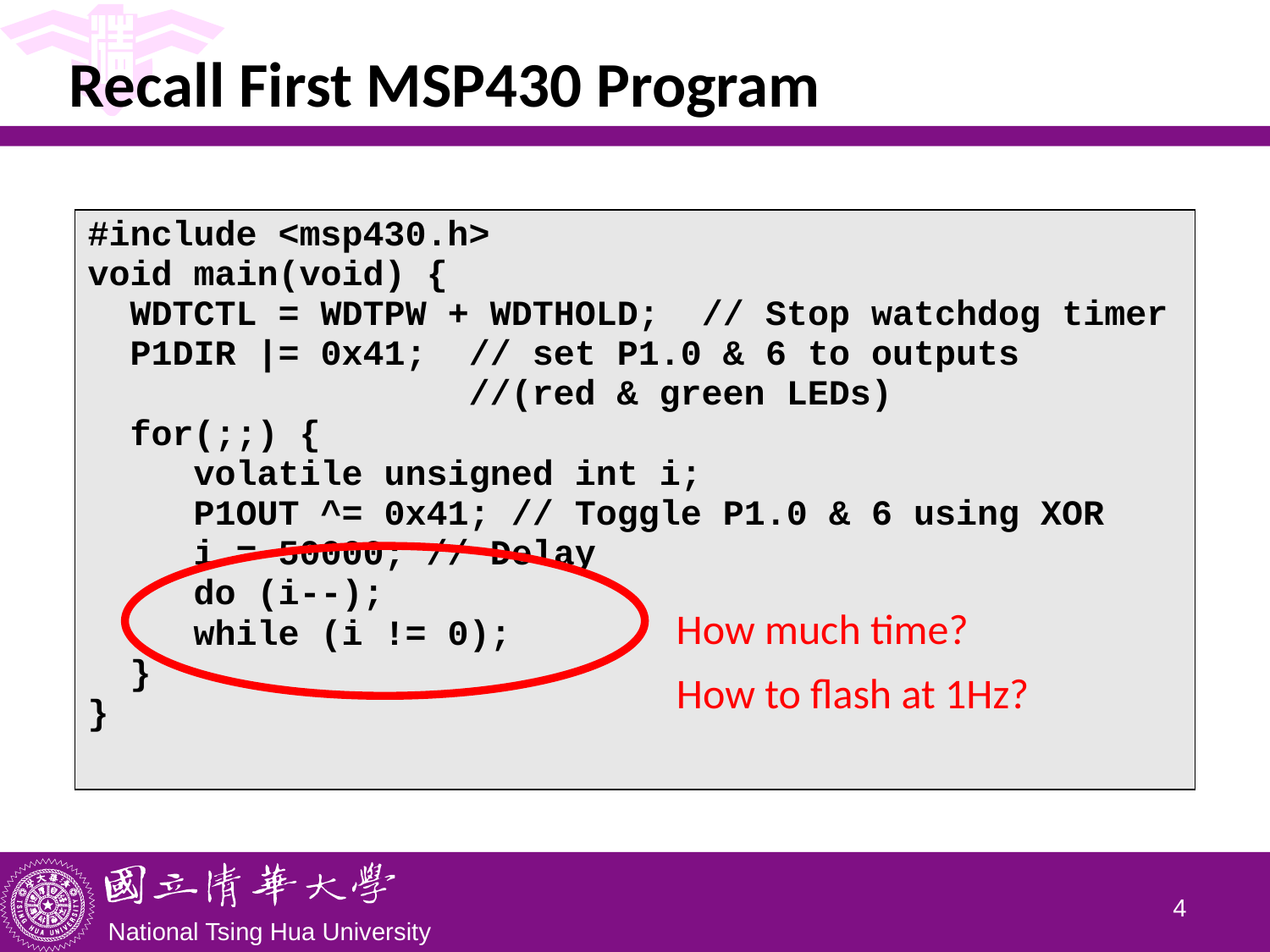

# Recall First MSP430 Program
| #include <msp430.h> void main(void) { WDTCTL = WDTPW + WDTHOLD; // Stop watchdog timer P1DIR |= 0x41; // set P1.0 & 6 to outputs //(red & green LEDs) for(;;) { volatile unsigned int i; P1OUT ^= 0x41; // Toggle P1.0 & 6 using XOR i = 50000; // Delay do (i--); while (i != 0); } } |
| --- |

How much time?
How to flash at 1Hz?
4